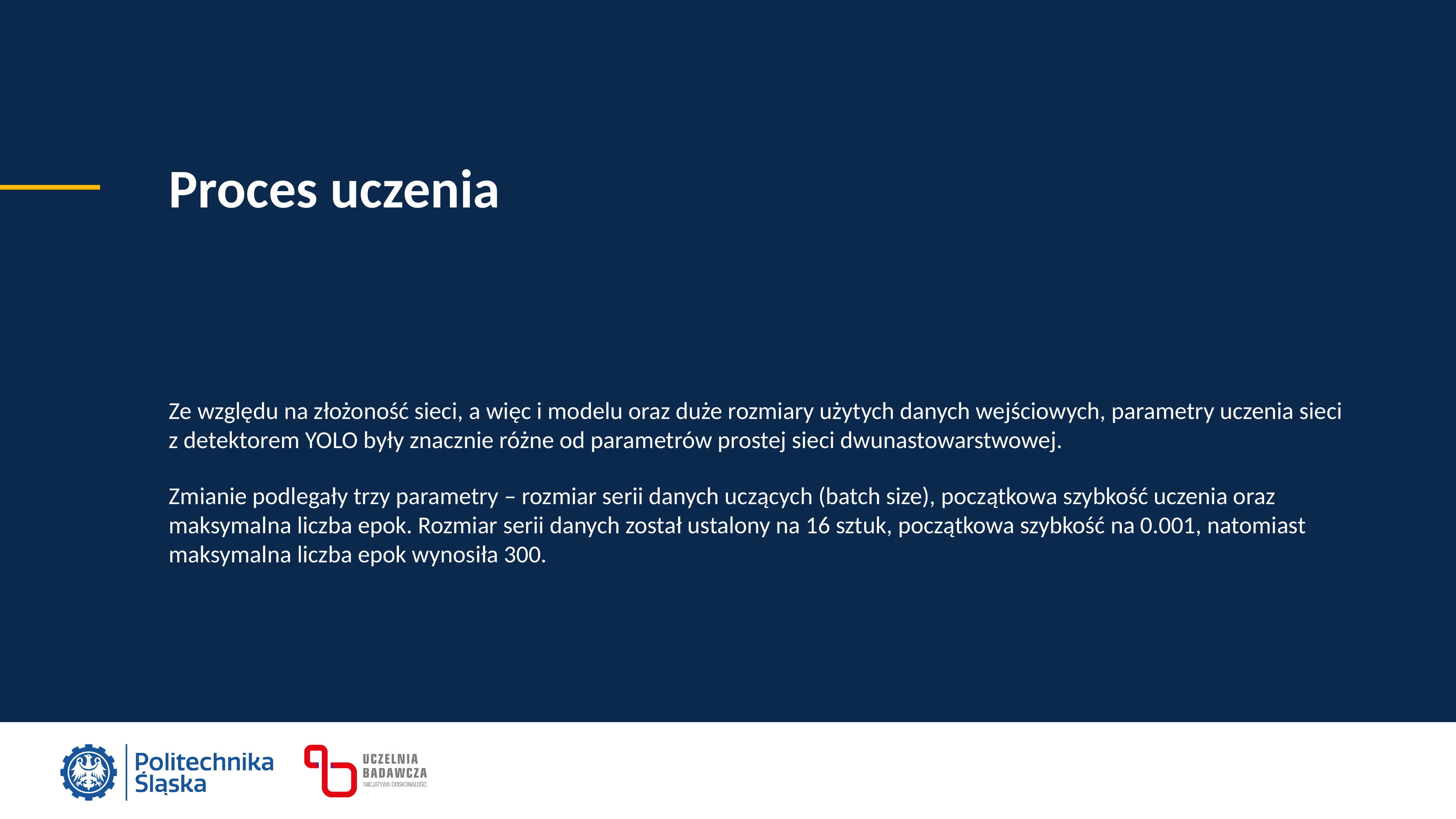

Proces uczenia
Ze względu na złożoność sieci, a więc i modelu oraz duże rozmiary użytych danych wejściowych, parametry uczenia sieci z detektorem YOLO były znacznie różne od parametrów prostej sieci dwunastowarstwowej.
Zmianie podlegały trzy parametry – rozmiar serii danych uczących (batch size), początkowa szybkość uczenia oraz maksymalna liczba epok. Rozmiar serii danych został ustalony na 16 sztuk, początkowa szybkość na 0.001, natomiast maksymalna liczba epok wynosiła 300.